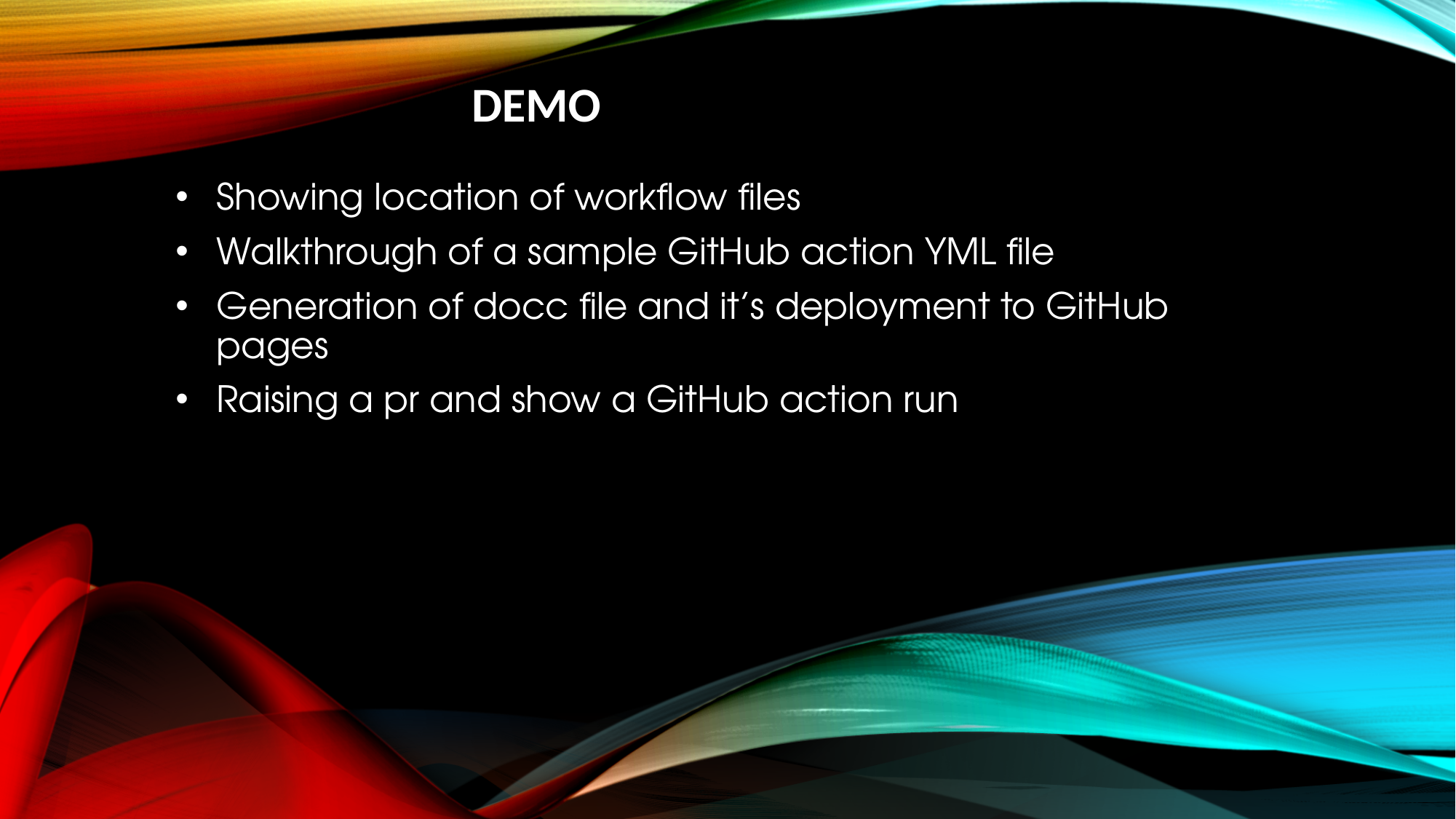

# Demo
Showing location of workflow files
Walkthrough of a sample GitHub action YML file
Generation of docc file and it’s deployment to GitHub pages
Raising a pr and show a GitHub action run